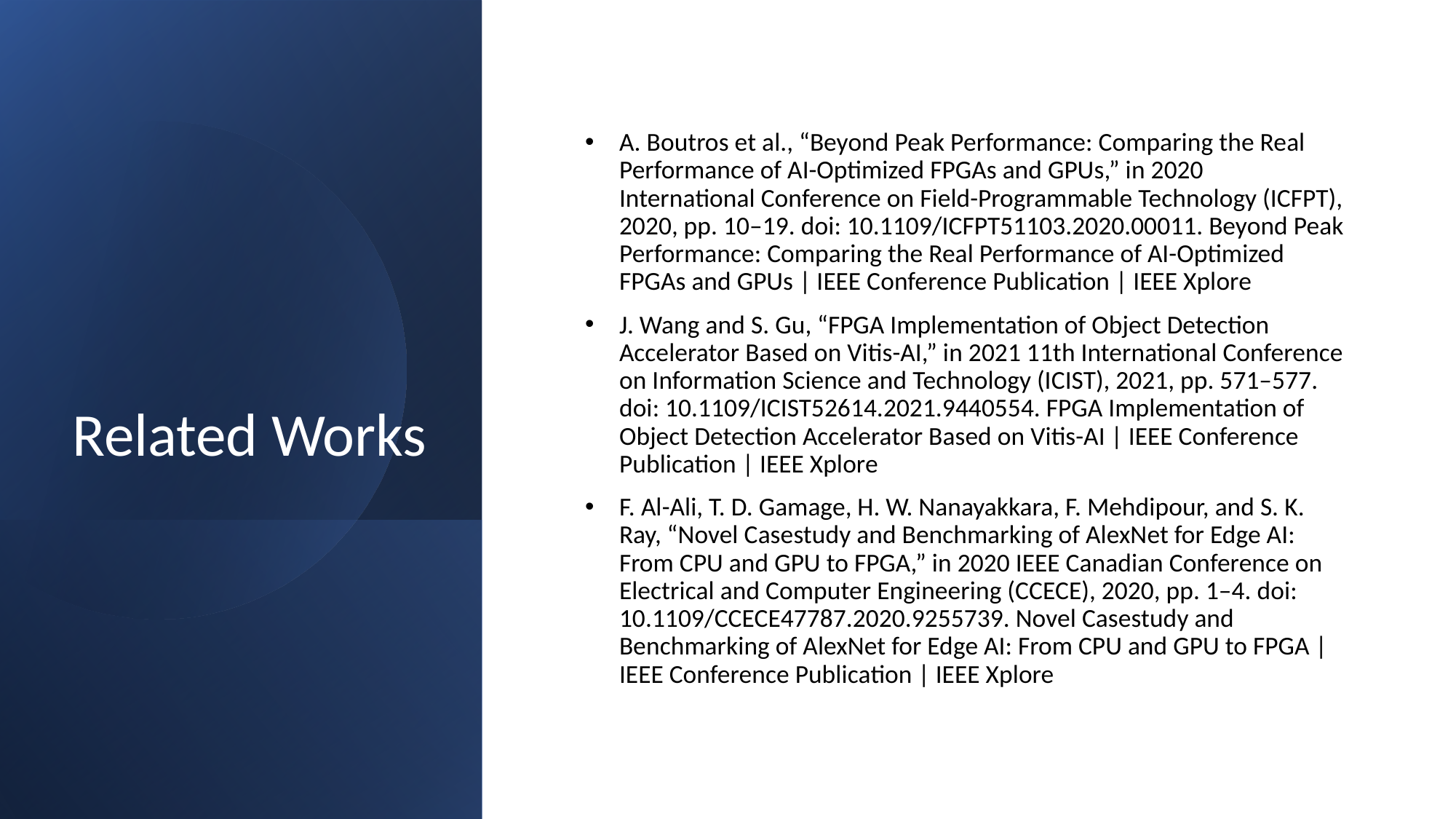

# Related Works
A. Boutros et al., “Beyond Peak Performance: Comparing the Real Performance of AI-Optimized FPGAs and GPUs,” in 2020 International Conference on Field-Programmable Technology (ICFPT), 2020, pp. 10–19. doi: 10.1109/ICFPT51103.2020.00011. Beyond Peak Performance: Comparing the Real Performance of AI-Optimized FPGAs and GPUs | IEEE Conference Publication | IEEE Xplore
J. Wang and S. Gu, “FPGA Implementation of Object Detection Accelerator Based on Vitis-AI,” in 2021 11th International Conference on Information Science and Technology (ICIST), 2021, pp. 571–577. doi: 10.1109/ICIST52614.2021.9440554. FPGA Implementation of Object Detection Accelerator Based on Vitis-AI | IEEE Conference Publication | IEEE Xplore
F. Al-Ali, T. D. Gamage, H. W. Nanayakkara, F. Mehdipour, and S. K. Ray, “Novel Casestudy and Benchmarking of AlexNet for Edge AI: From CPU and GPU to FPGA,” in 2020 IEEE Canadian Conference on Electrical and Computer Engineering (CCECE), 2020, pp. 1–4. doi: 10.1109/CCECE47787.2020.9255739. Novel Casestudy and Benchmarking of AlexNet for Edge AI: From CPU and GPU to FPGA | IEEE Conference Publication | IEEE Xplore